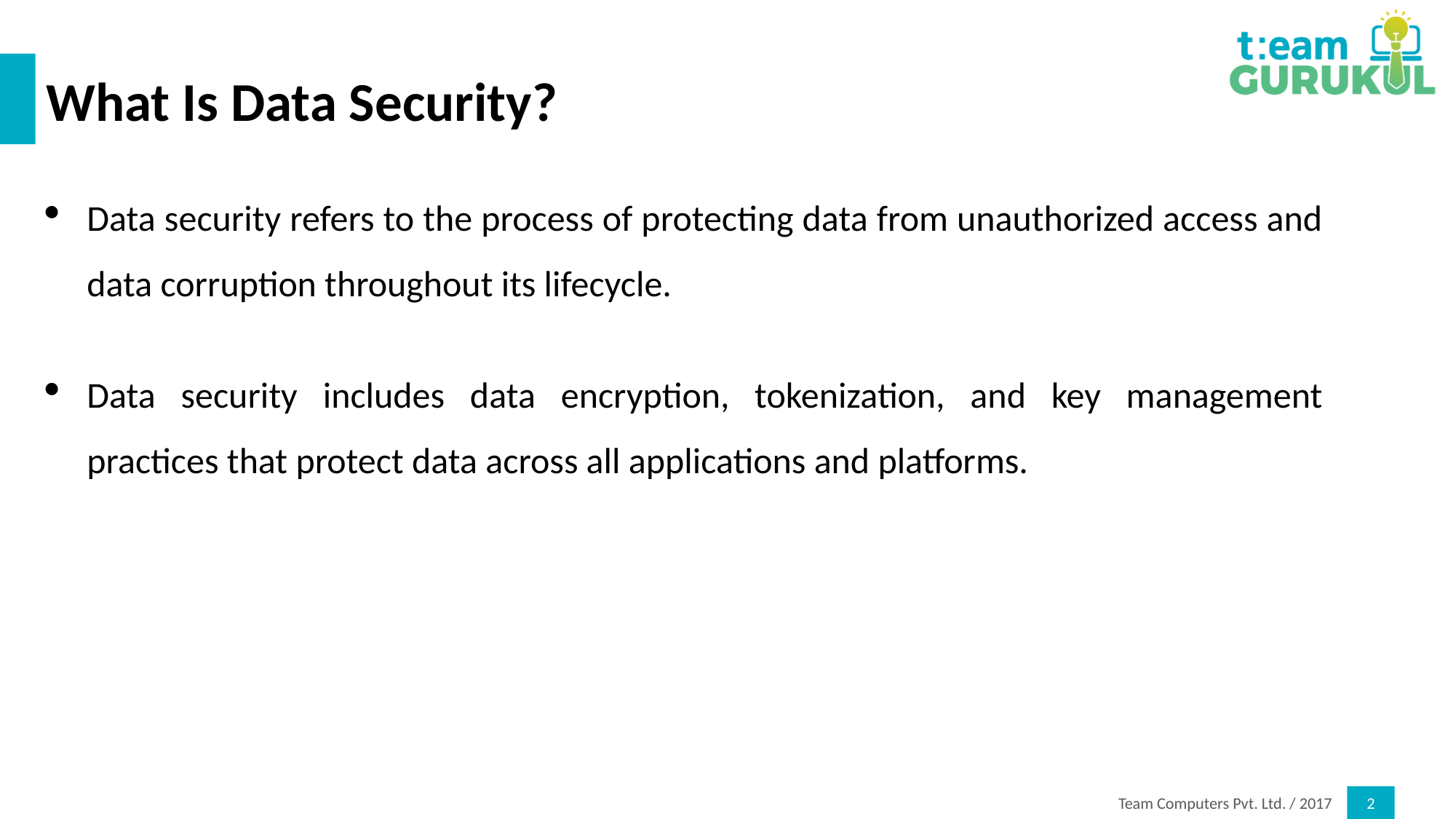

# What Is Data Security?
Data security refers to the process of protecting data from unauthorized access and data corruption throughout its lifecycle.
Data security includes data encryption, tokenization, and key management practices that protect data across all applications and platforms.